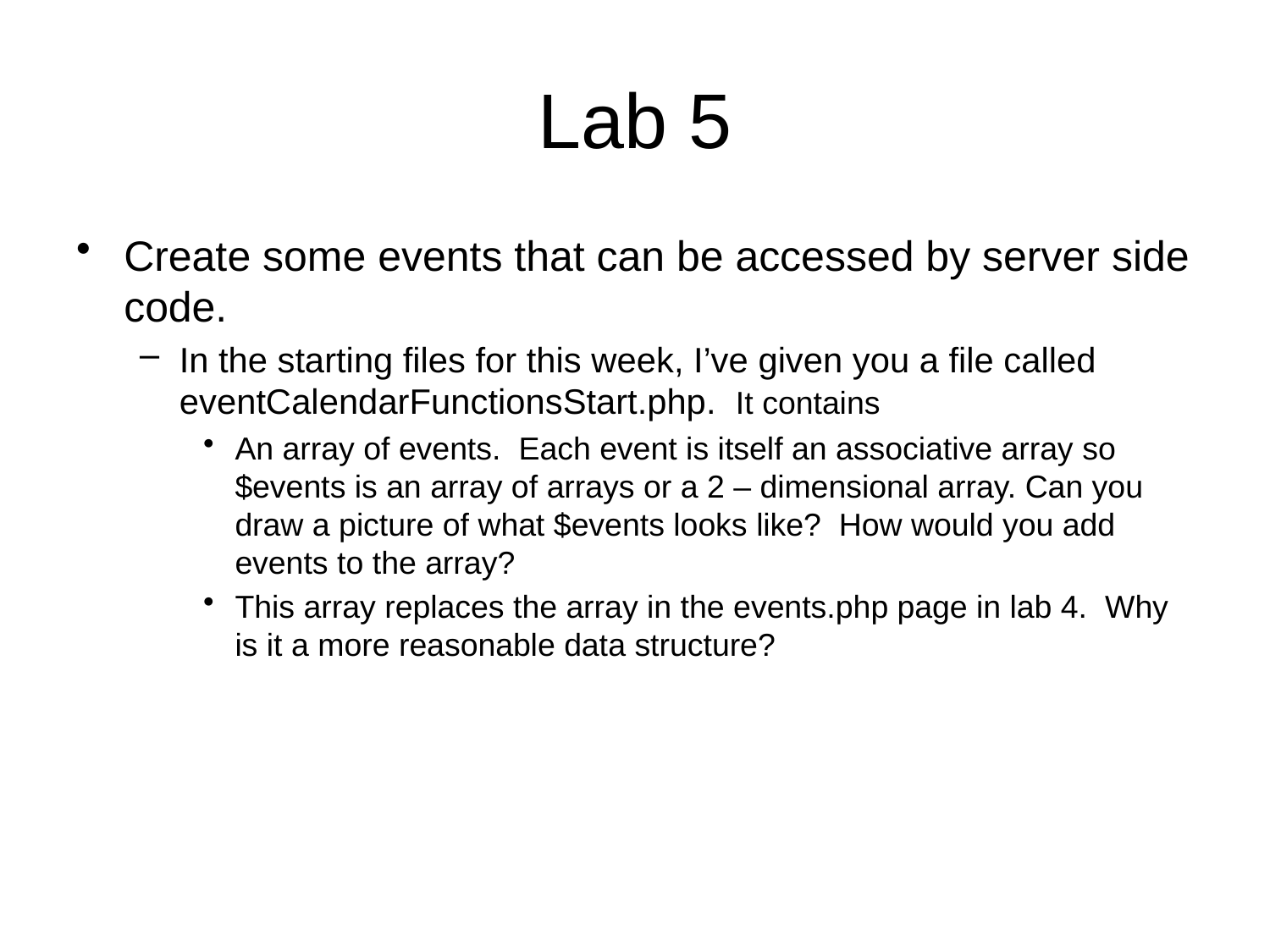

# Lab 5
Create some events that can be accessed by server side code.
In the starting files for this week, I’ve given you a file called eventCalendarFunctionsStart.php.  It contains
An array of events.  Each event is itself an associative array so $events is an array of arrays or a 2 – dimensional array. Can you draw a picture of what $events looks like?  How would you add events to the array?
This array replaces the array in the events.php page in lab 4.  Why is it a more reasonable data structure?